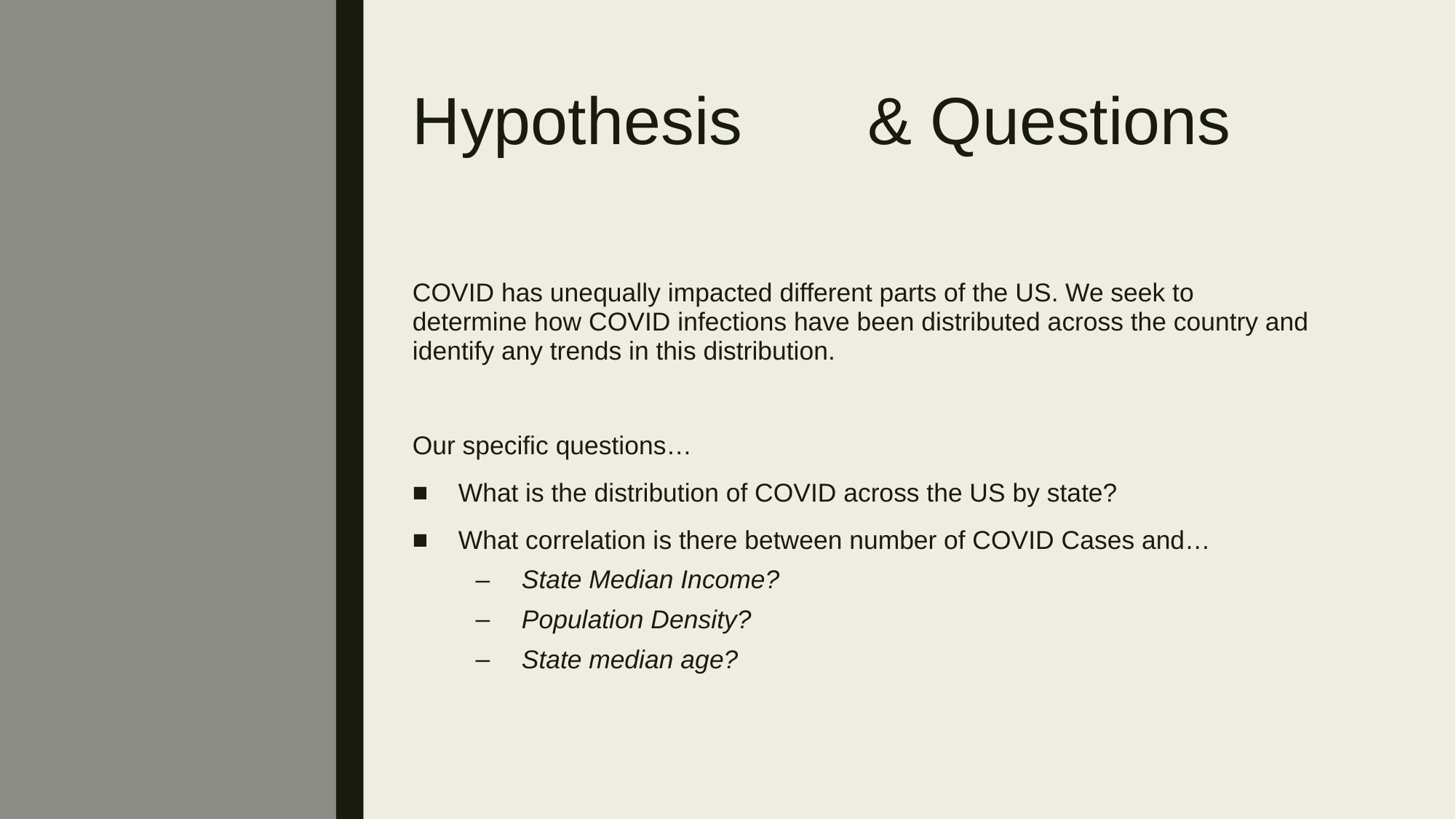

# Hypothesis	 & Questions
COVID has unequally impacted different parts of the US. We seek to determine how COVID infections have been distributed across the country and identify any trends in this distribution.

Our specific questions…
What is the distribution of COVID across the US by state?
What correlation is there between number of COVID Cases and…
State Median Income?
Population Density?
State median age?